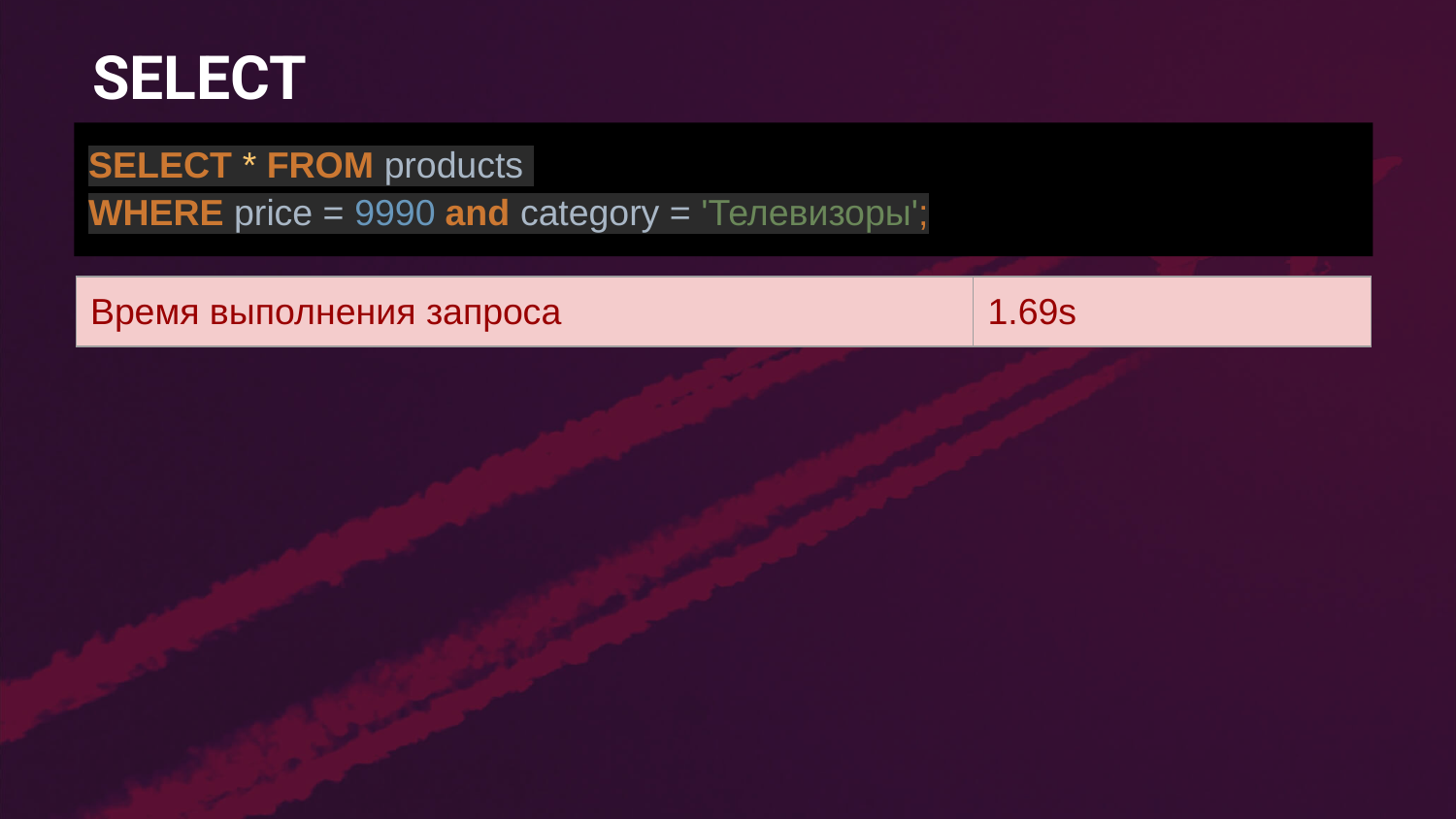

# SELECT
SELECT * FROM products
WHERE price = 9990 and category = 'Телевизоры';

| Время выполнения запроса | 1.69s |
| --- | --- |